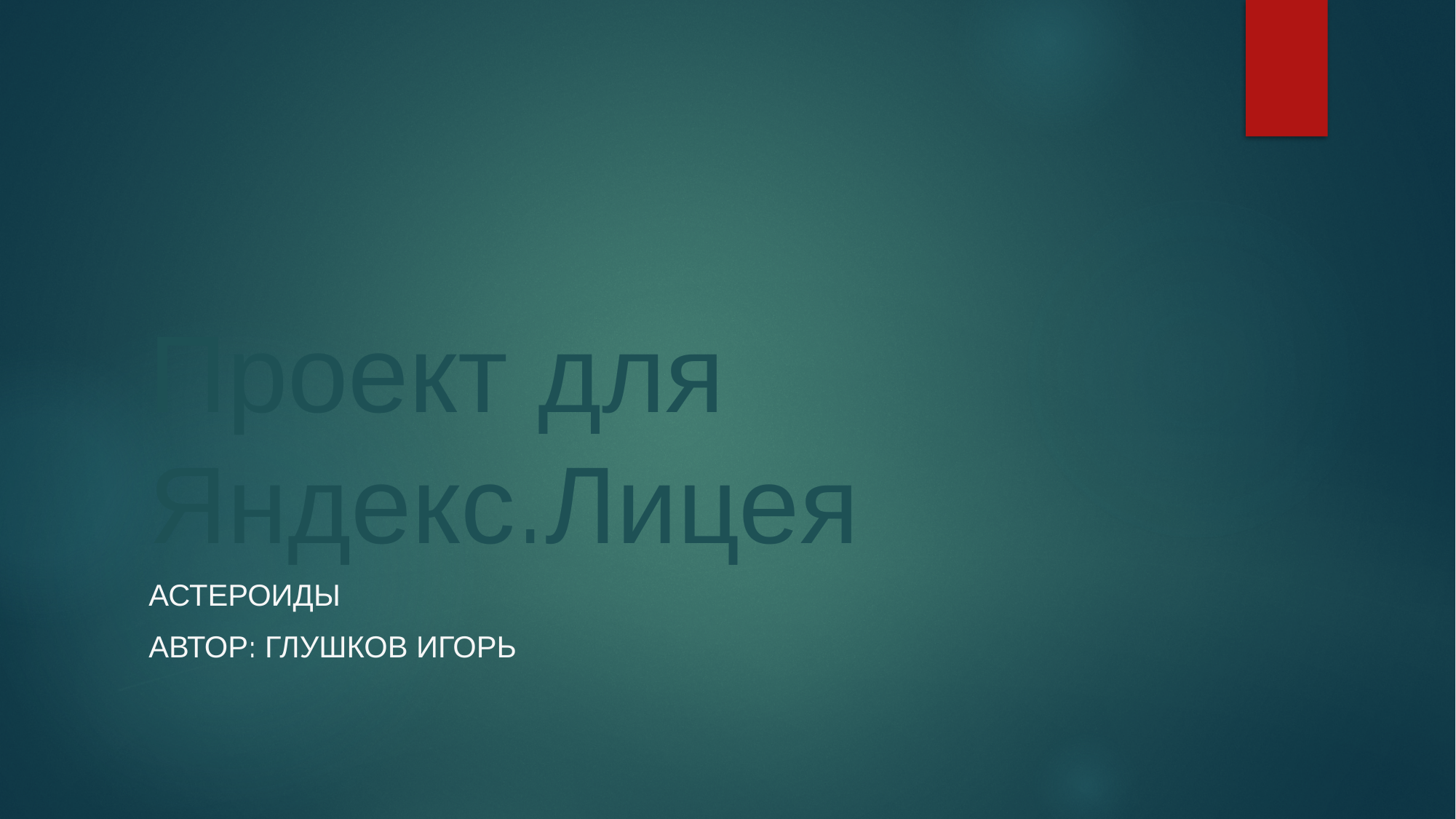

# Проект для Яндекс.Лицея
Астероиды
автор: Глушков Игорь